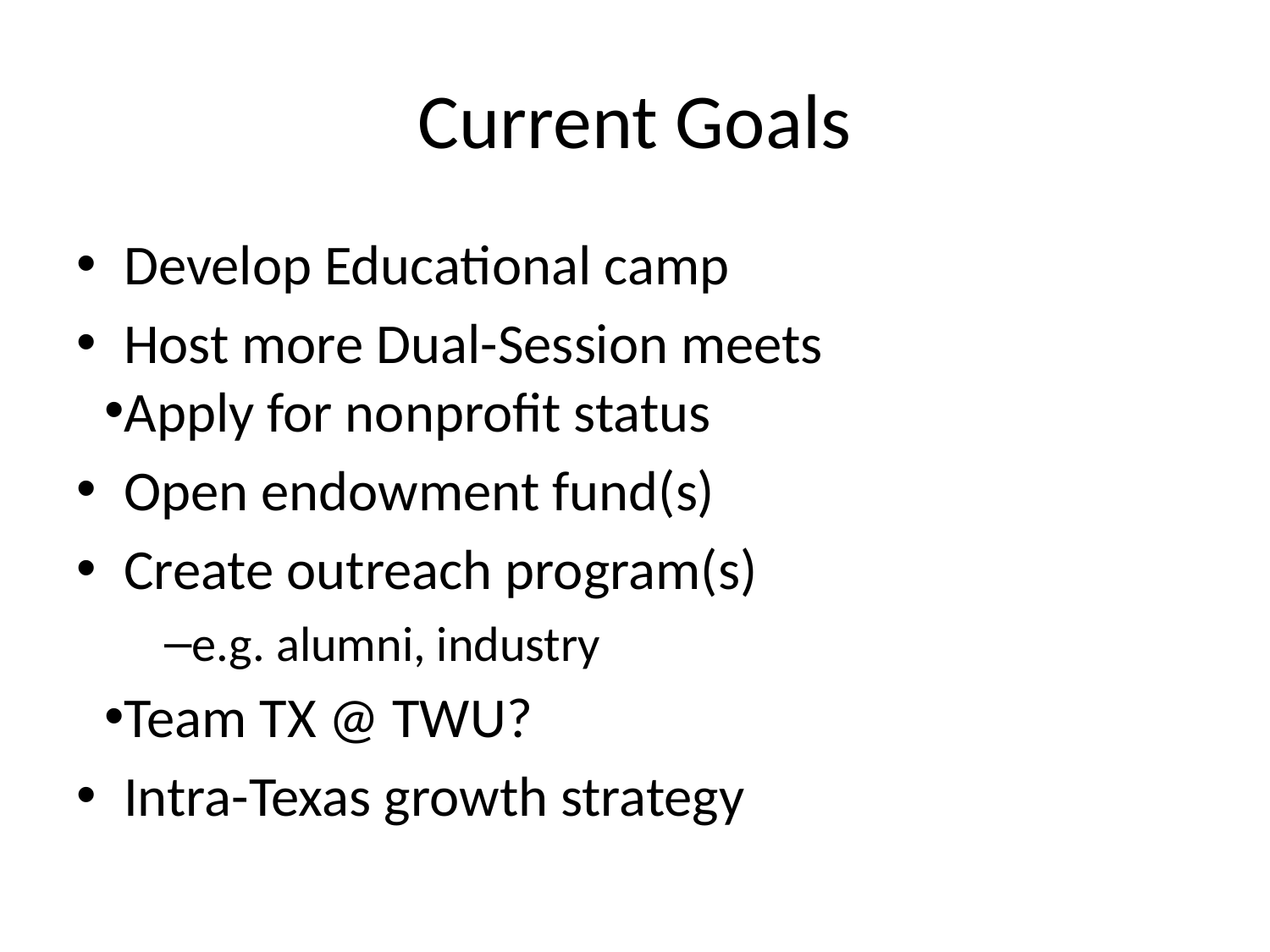

# Current Goals
Develop Educational camp
Host more Dual-Session meets
Apply for nonprofit status
Open endowment fund(s)
Create outreach program(s)
e.g. alumni, industry
Team TX @ TWU?
Intra-Texas growth strategy